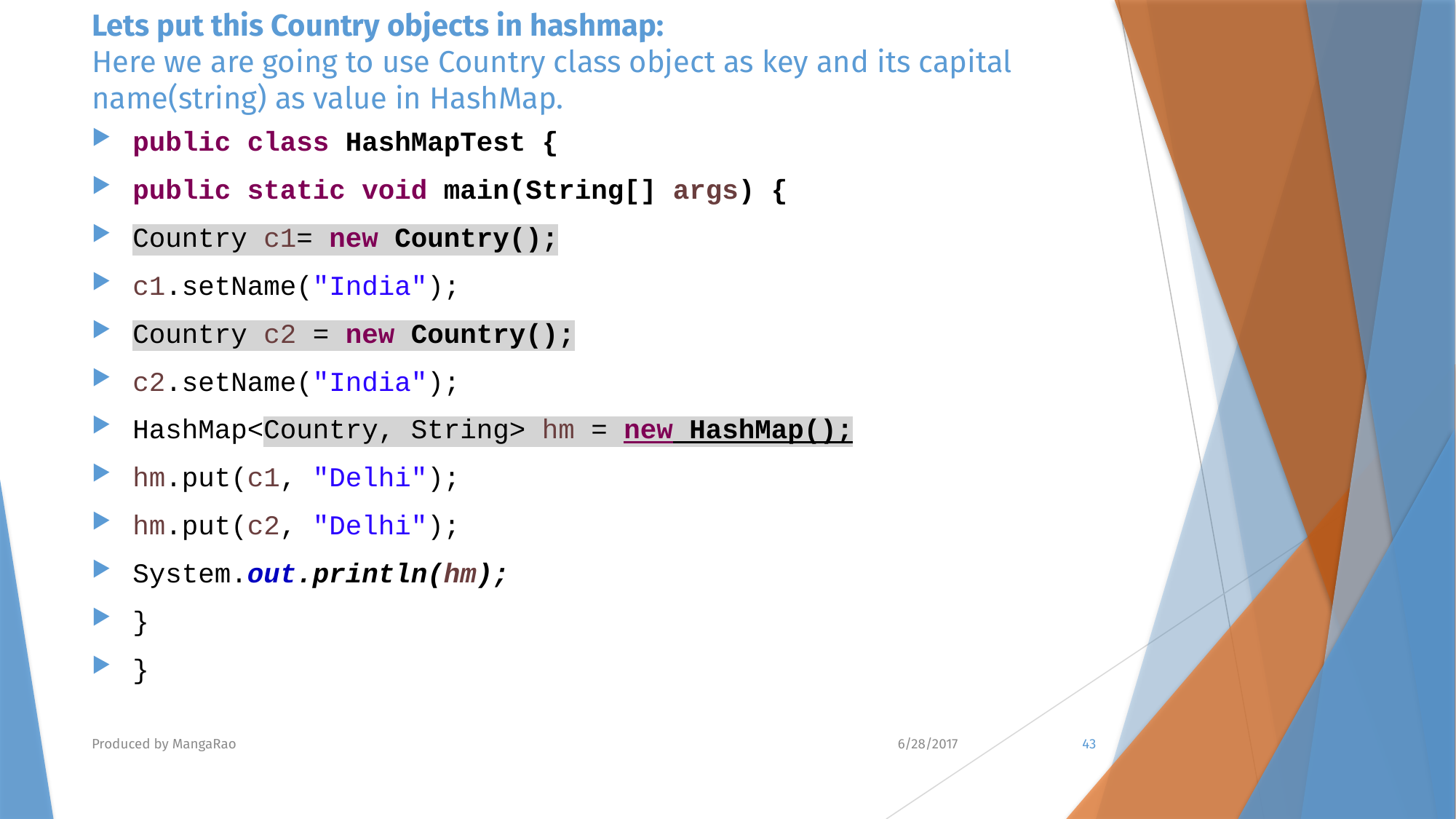

# Lets put this Country objects in hashmap: Here we are going to use Country class object as key and its capital name(string) as value in HashMap.
public class HashMapTest {
public static void main(String[] args) {
Country c1= new Country();
c1.setName("India");
Country c2 = new Country();
c2.setName("India");
HashMap<Country, String> hm = new HashMap();
hm.put(c1, "Delhi");
hm.put(c2, "Delhi");
System.out.println(hm);
}
}
Produced by MangaRao
6/28/2017
43